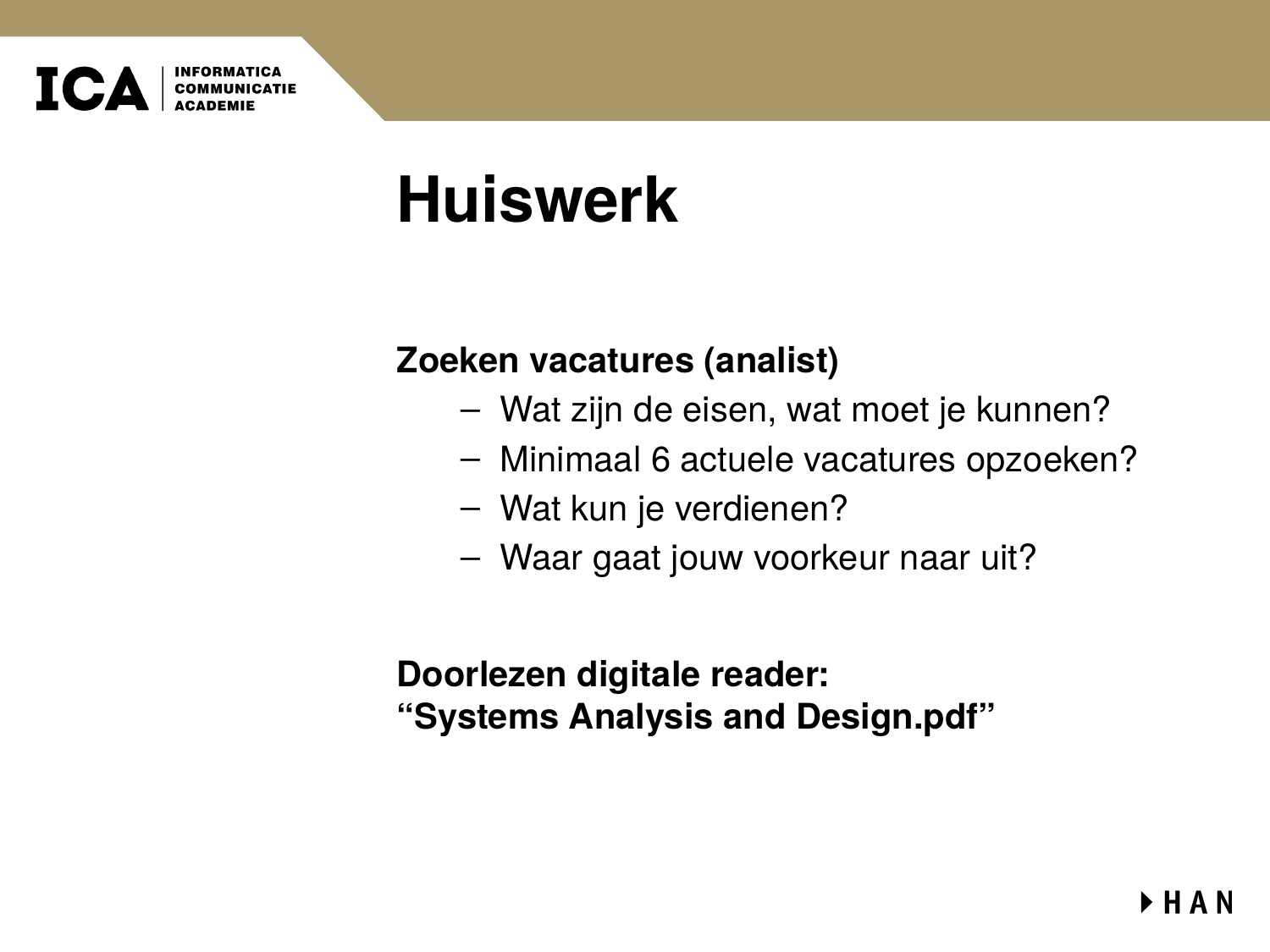

# Huiswerk

Zoeken vacatures (analist)
Wat zijn de eisen, wat moet je kunnen?
Minimaal 6 actuele vacatures opzoeken?
Wat kun je verdienen?
Waar gaat jouw voorkeur naar uit?

Doorlezen digitale reader:
“Systems Analysis and Design.pdf”